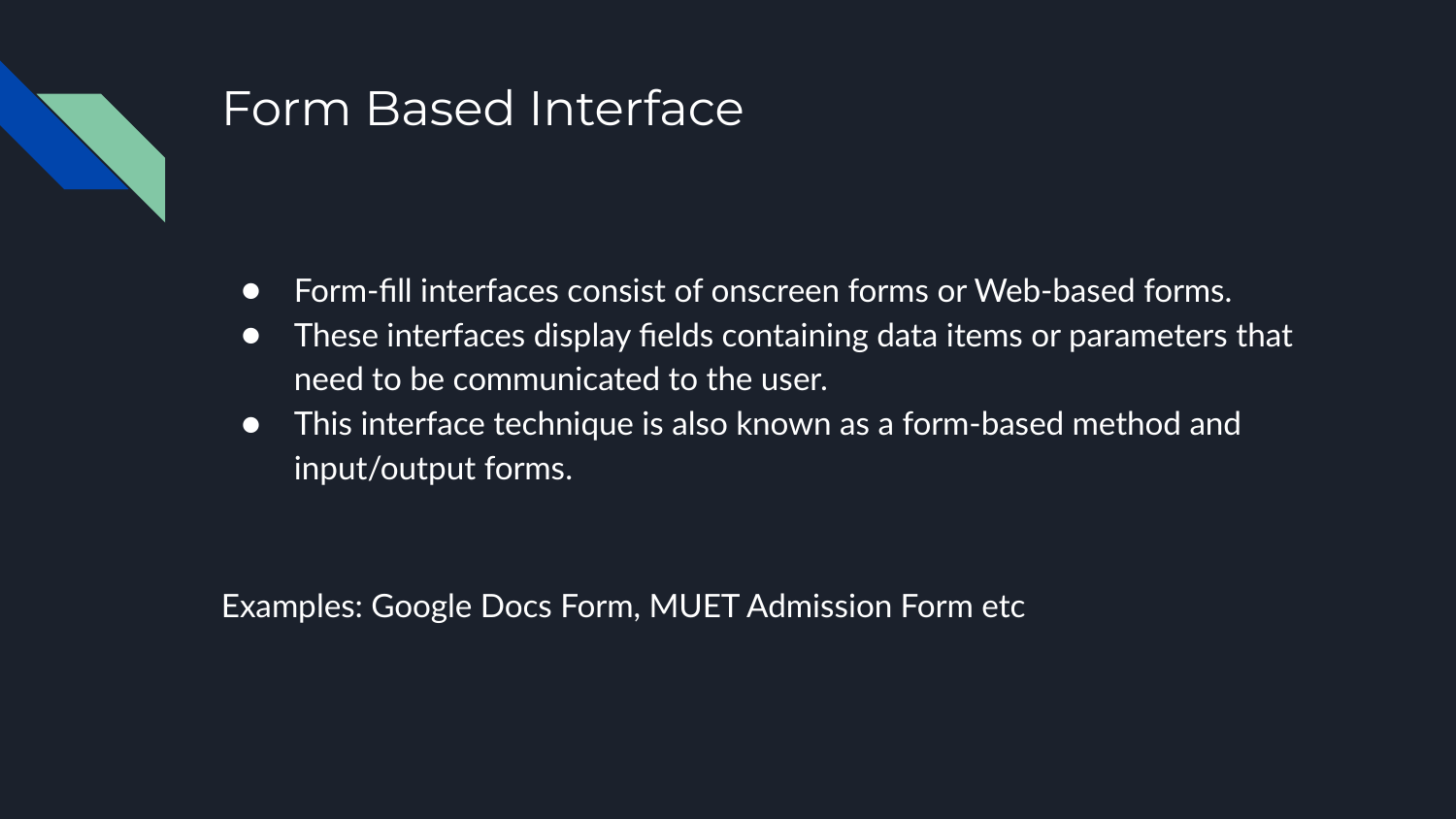

# Form Based Interface
Form-fill interfaces consist of onscreen forms or Web-based forms.
These interfaces display fields containing data items or parameters that need to be communicated to the user.
This interface technique is also known as a form-based method and input/output forms.

Examples: Google Docs Form, MUET Admission Form etc